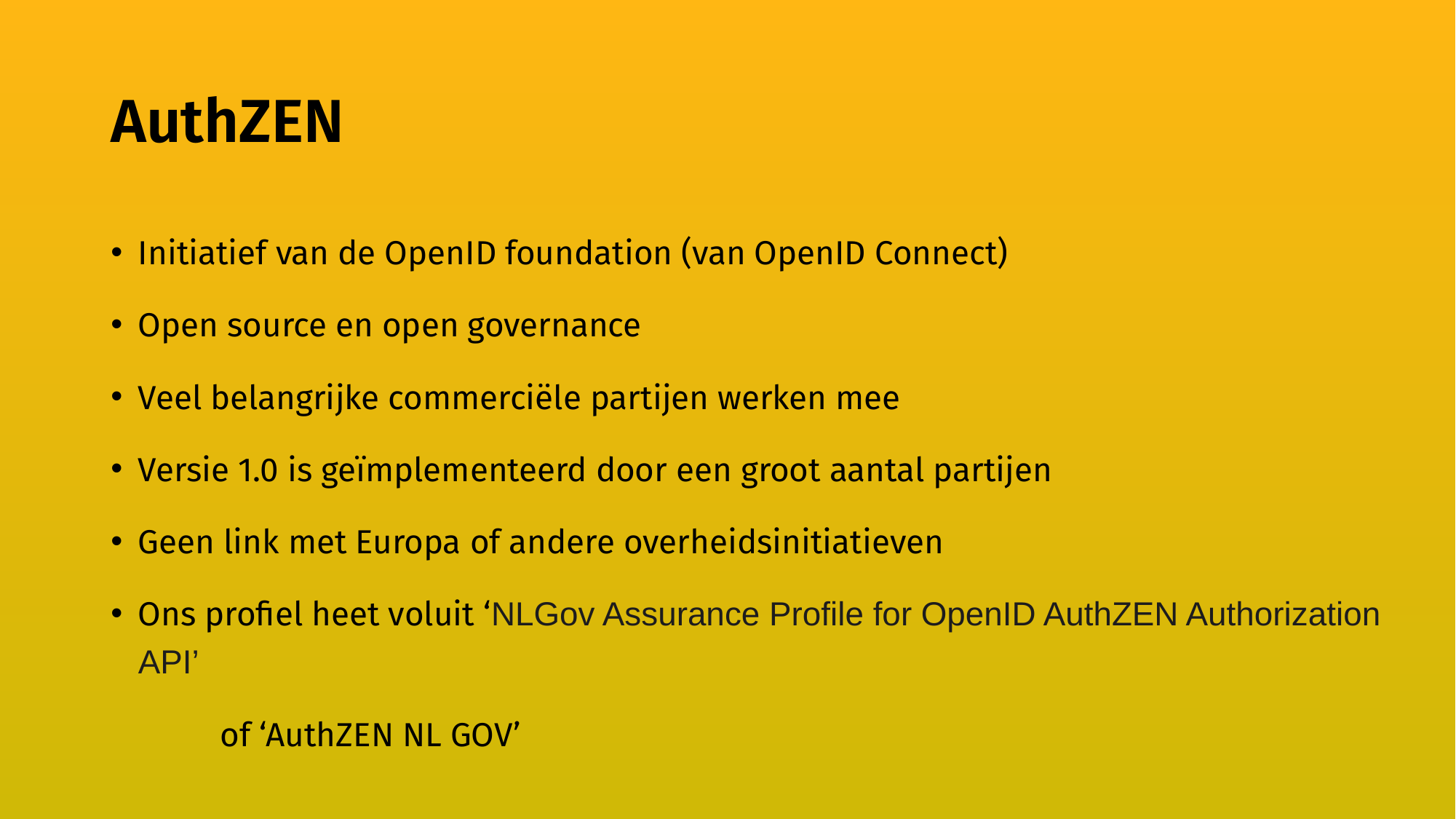

# AuthZEN
Initiatief van de OpenID foundation (van OpenID Connect)
Open source en open governance
Veel belangrijke commerciële partijen werken mee
Versie 1.0 is geïmplementeerd door een groot aantal partijen
Geen link met Europa of andere overheidsinitiatieven
Ons profiel heet voluit ‘NLGov Assurance Profile for OpenID AuthZEN Authorization API’
	of ‘AuthZEN NL GOV’